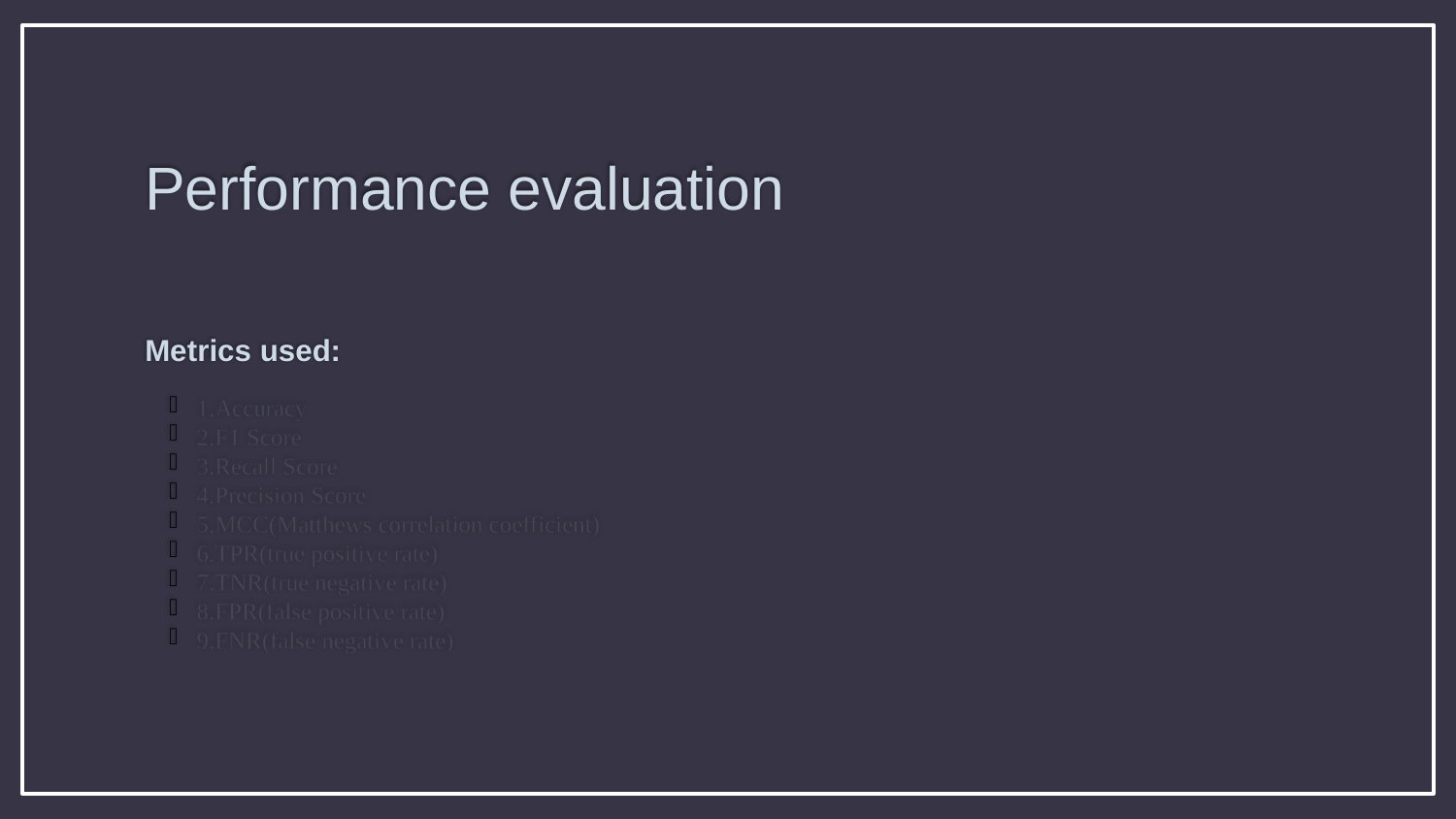

# Performance evaluation
Metrics used:
1.Accuracy
2.F1 Score
3.Recall Score
4.Precision Score
5.MCC(Matthews correlation coefficient)
6.TPR(true positive rate)
7.TNR(true negative rate)
8.FPR(false positive rate)
9.FNR(false negative rate)